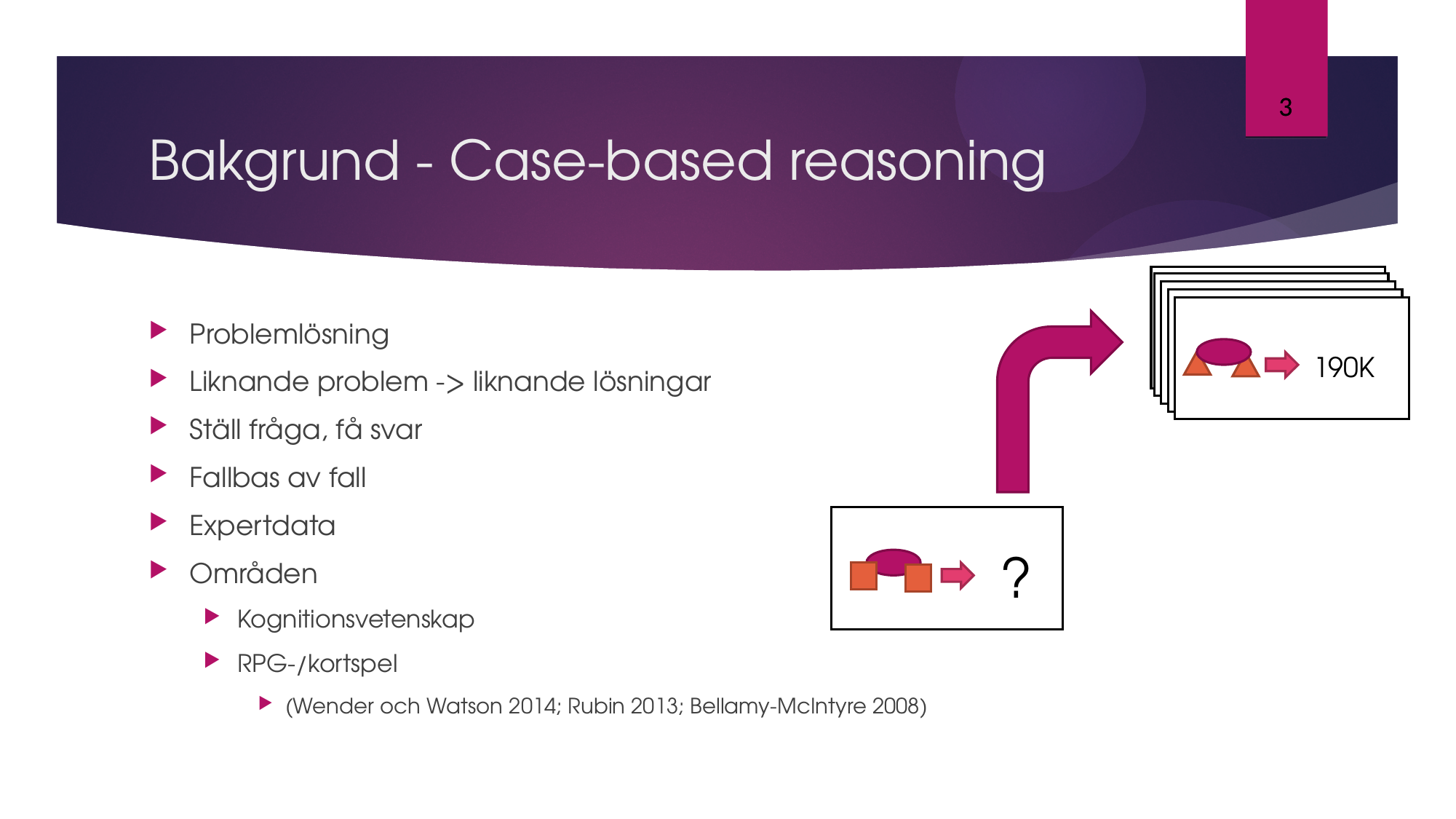

3
3
# Bakgrund - Case-based reasoning

Problemlösning
Liknande problem -> liknande lösningar
Ställ fråga, få svar
Fallbas av fall
Expertdata
Områden
Kognitionsvetenskap
RPG-/kortspel
(Wender och Watson 2014; Rubin 2013; Bellamy-McIntyre 2008)

190K

?